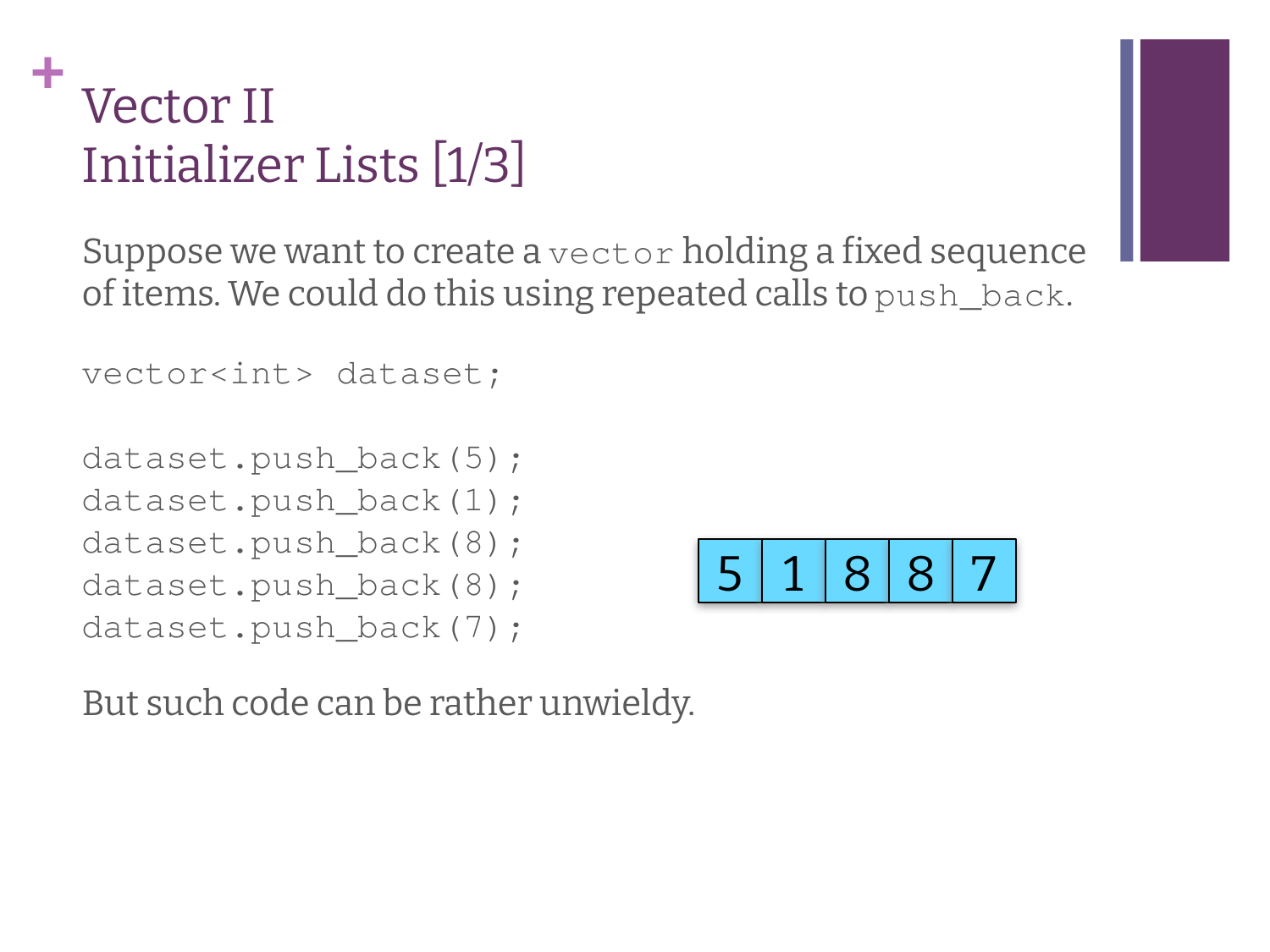

# Vector II Initializer Lists [1/3]
Suppose we want to create a vector holding a fixed sequence of items. We could do this using repeated calls to push_back.
vector<int> dataset;
dataset.push_back(5);
dataset.push_back(1);
dataset.push_back(8);
dataset.push_back(8);
dataset.push_back(7);
But such code can be rather unwieldy.
5
1
8
8
7